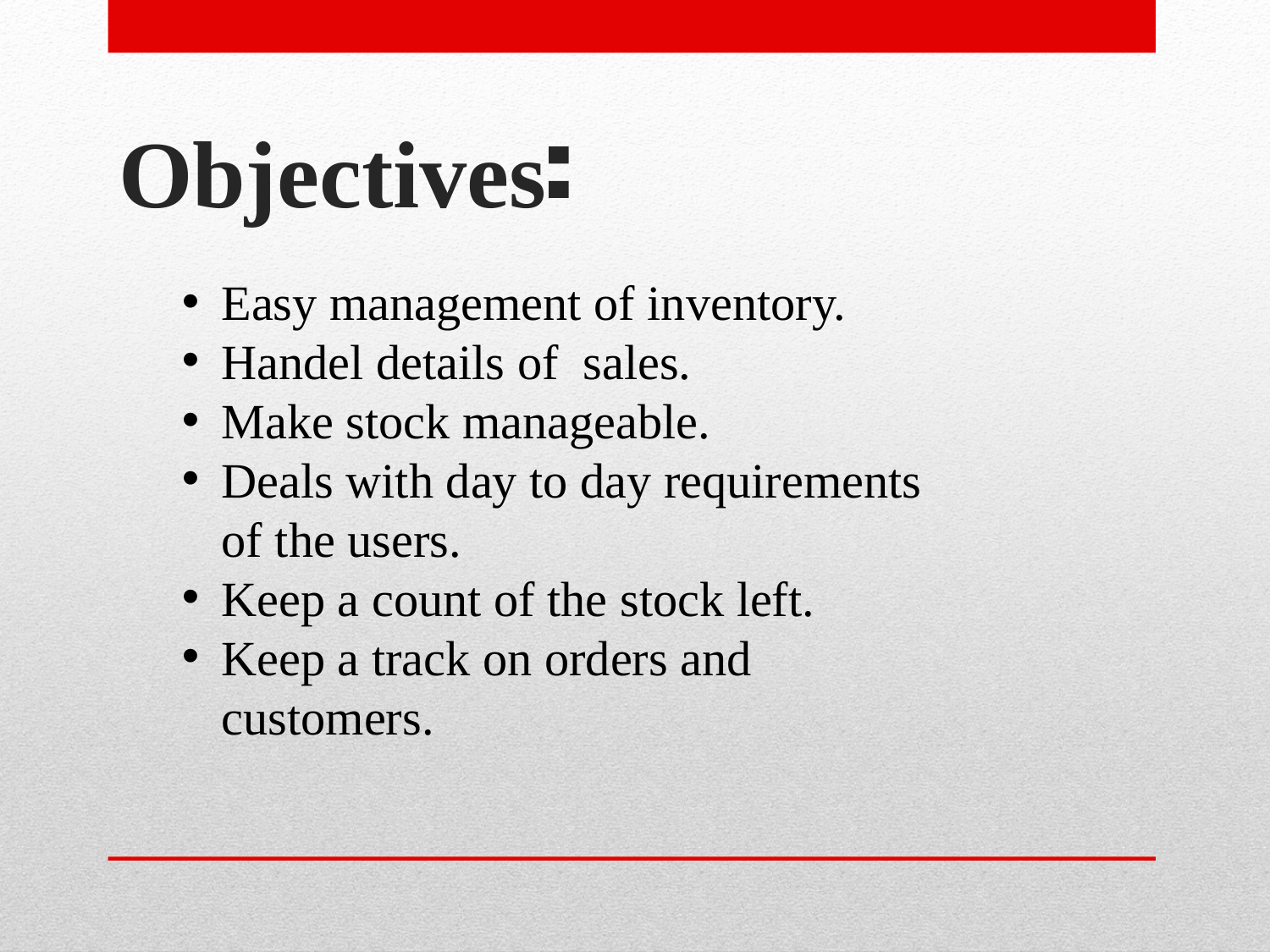

# Objectives:
Easy management of inventory.
Handel details of  sales.
Make stock manageable.
Deals with day to day requirements of the users.
Keep a count of the stock left.
Keep a track on orders and customers.